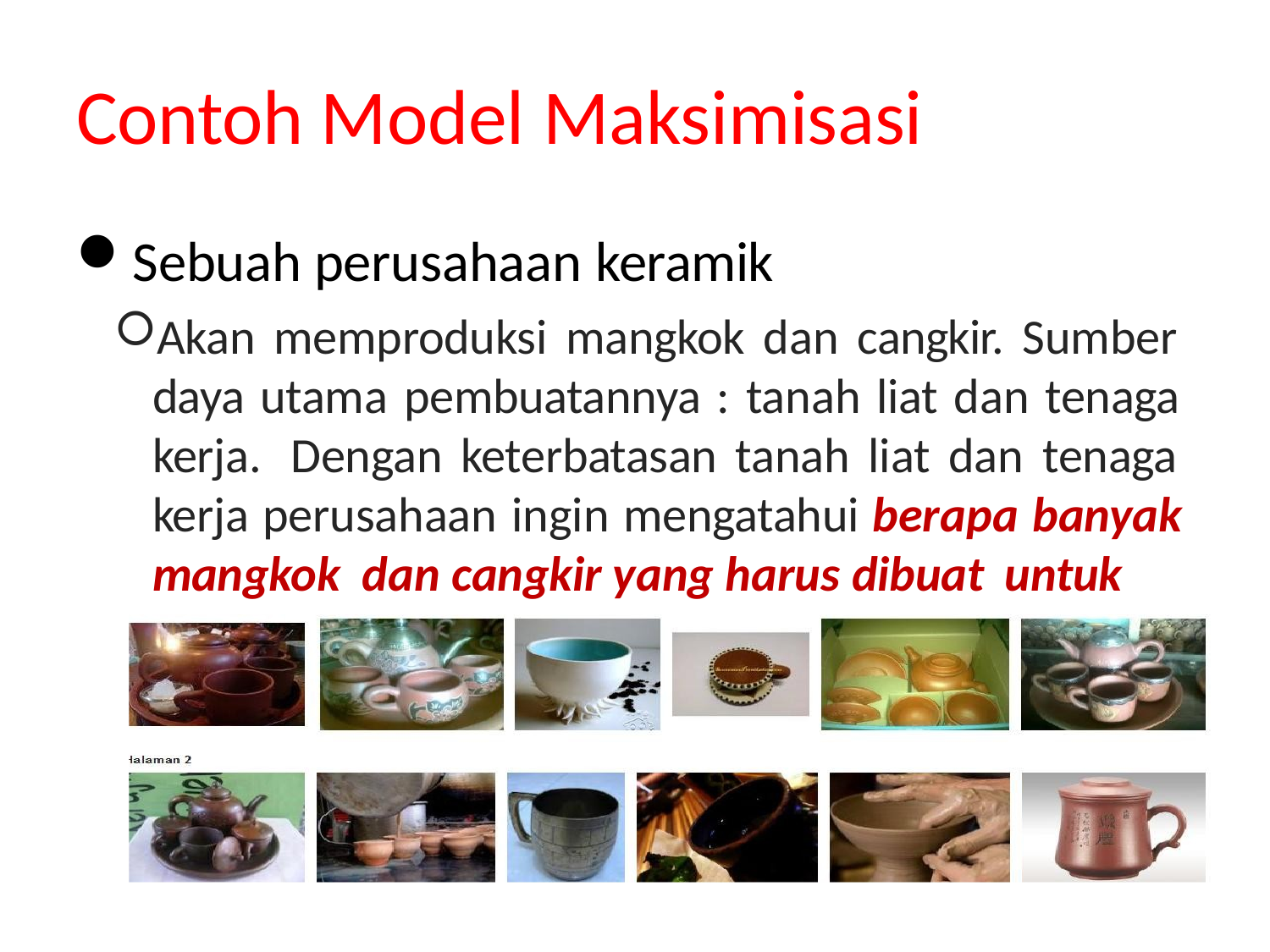

# Contoh Model Maksimisasi
Sebuah perusahaan keramik
Akan memproduksi mangkok dan cangkir. Sumber  daya utama pembuatannya : tanah liat dan tenaga  kerja. Dengan keterbatasan tanah liat dan tenaga  kerja perusahaan ingin mengatahui berapa banyak  mangkok dan cangkir yang harus dibuat untuk
memaksimalkan	laba.	Masalah	ini	merupakan
jenis masalah kombinasi produk.